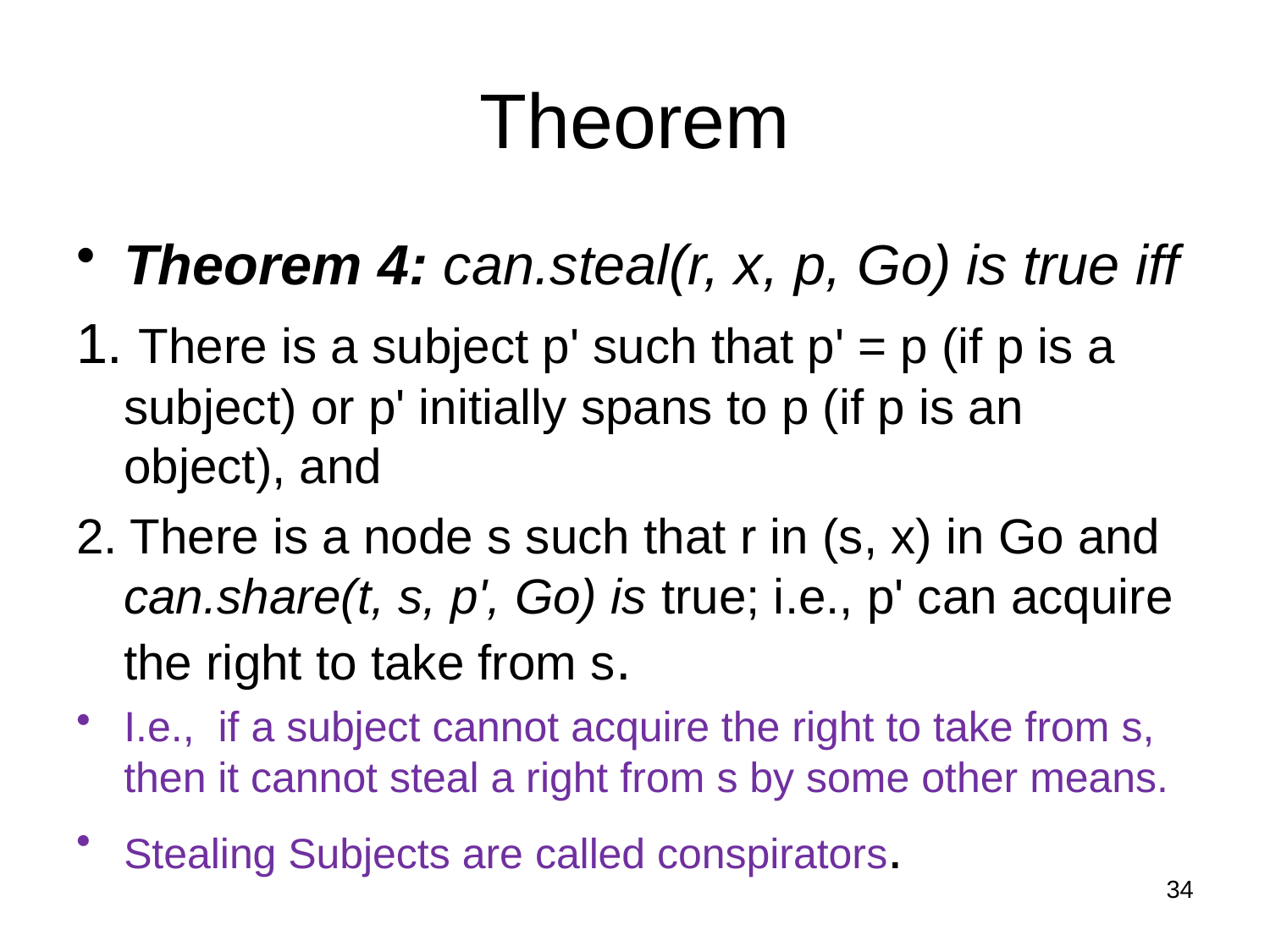

# Theorem
Theorem 4: can.steal(r, x, p, Go) is true iff
1. There is a subject p' such that p' = p (if p is a subject) or p' initially spans to p (if p is an object), and
2. There is a node s such that r in (s, x) in Go and can.share(t, s, p', Go) is true; i.e., p' can acquire the right to take from s.
I.e.,  if a subject cannot acquire the right to take from s, then it cannot steal a right from s by some other means.
Stealing Subjects are called conspirators.
34